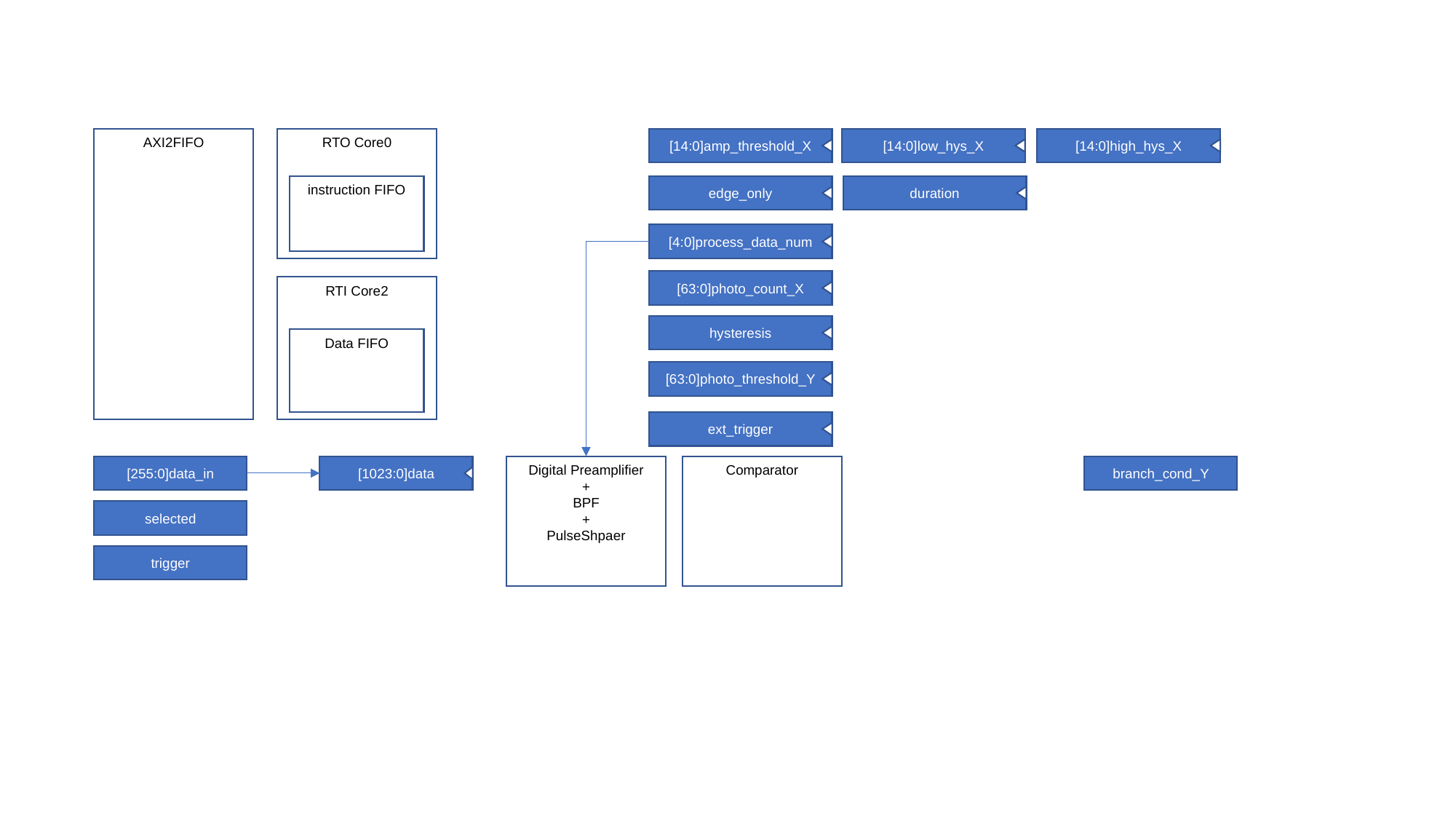

AXI2FIFO
RTO Core0
instruction FIFO
[14:0]amp_threshold_X

[14:0]low_hys_X

[14:0]high_hys_X

edge_only

duration

[4:0]process_data_num

[63:0]photo_count_X

RTI Core2
Data FIFO
hysteresis

[63:0]photo_threshold_Y

ext_trigger

[255:0]data_in
[1023:0]data

branch_cond_Y
Digital Preamplifier
+
BPF
+
PulseShpaer
Comparator
selected
trigger